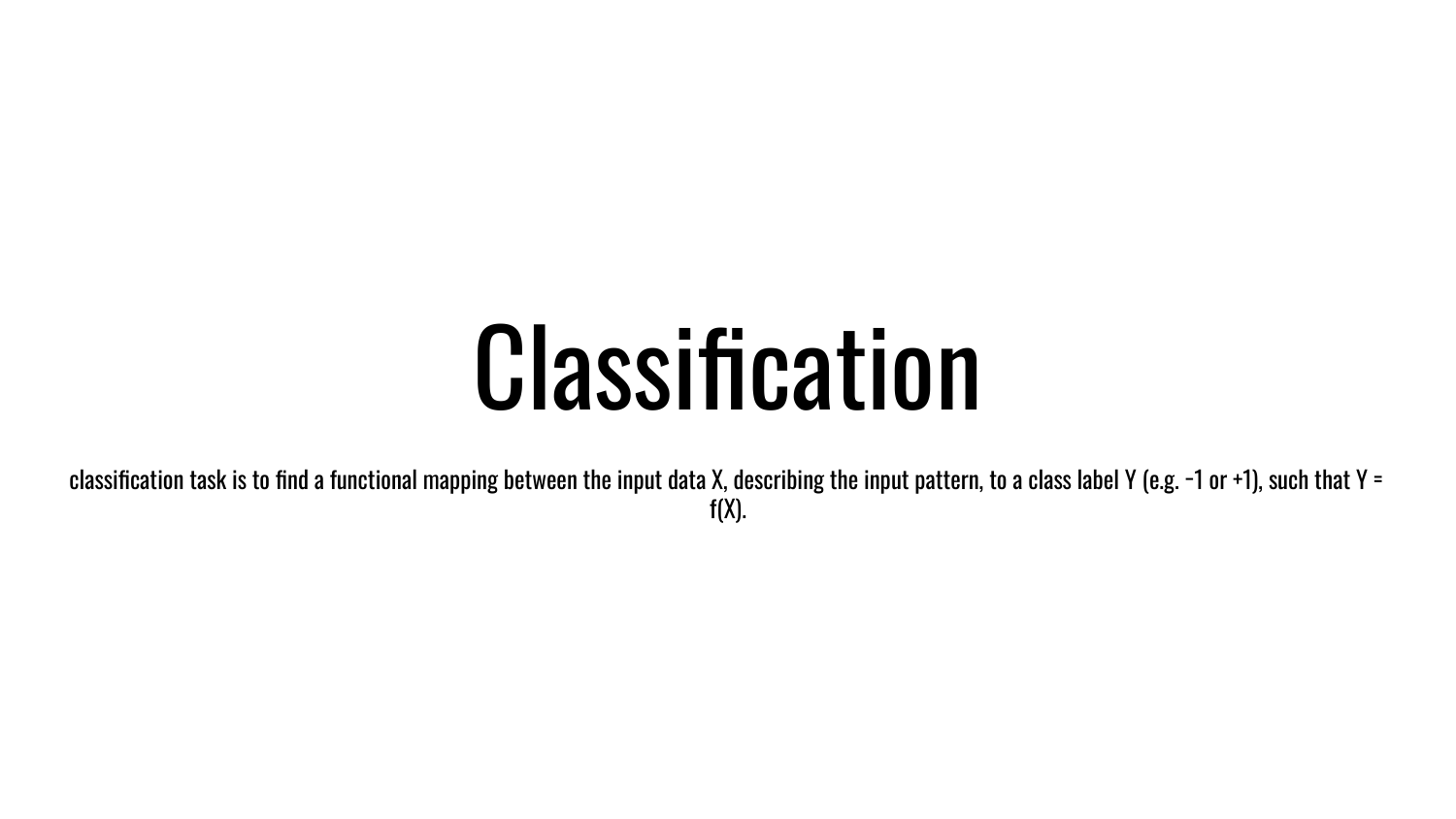

# Classification
classification task is to find a functional mapping between the input data X, describing the input pattern, to a class label Y (e.g. −1 or +1), such that Y = f(X).